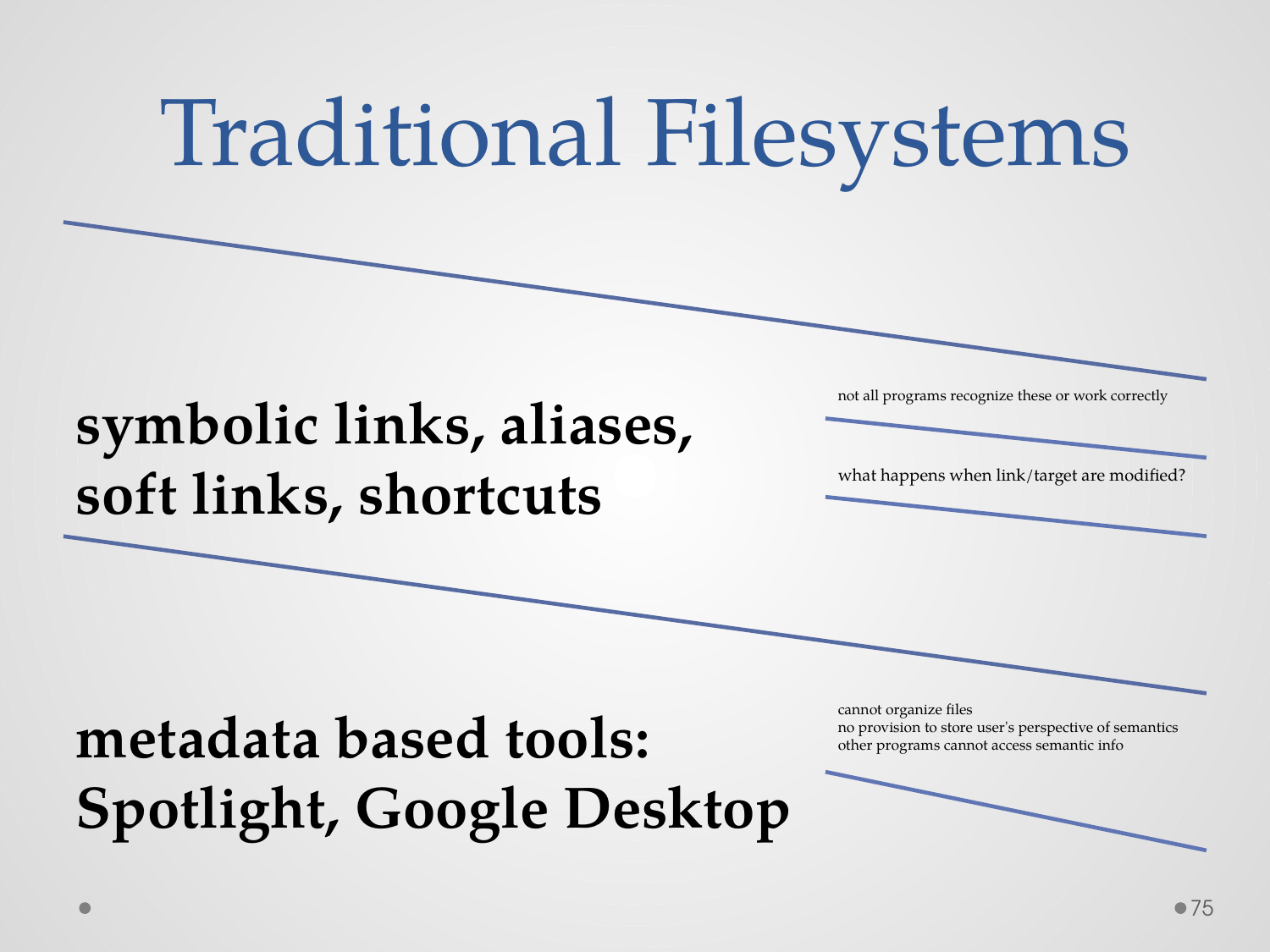

# Traditional Filesystems
symbolic links, aliases,
soft links, shortcuts
not all programs recognize these or work correctly
metadata based tools: Spotlight, Google Desktop
cannot organize files
no provision to store user's perspective of semantics
other programs cannot access semantic info
what happens when link/target are modified?
75